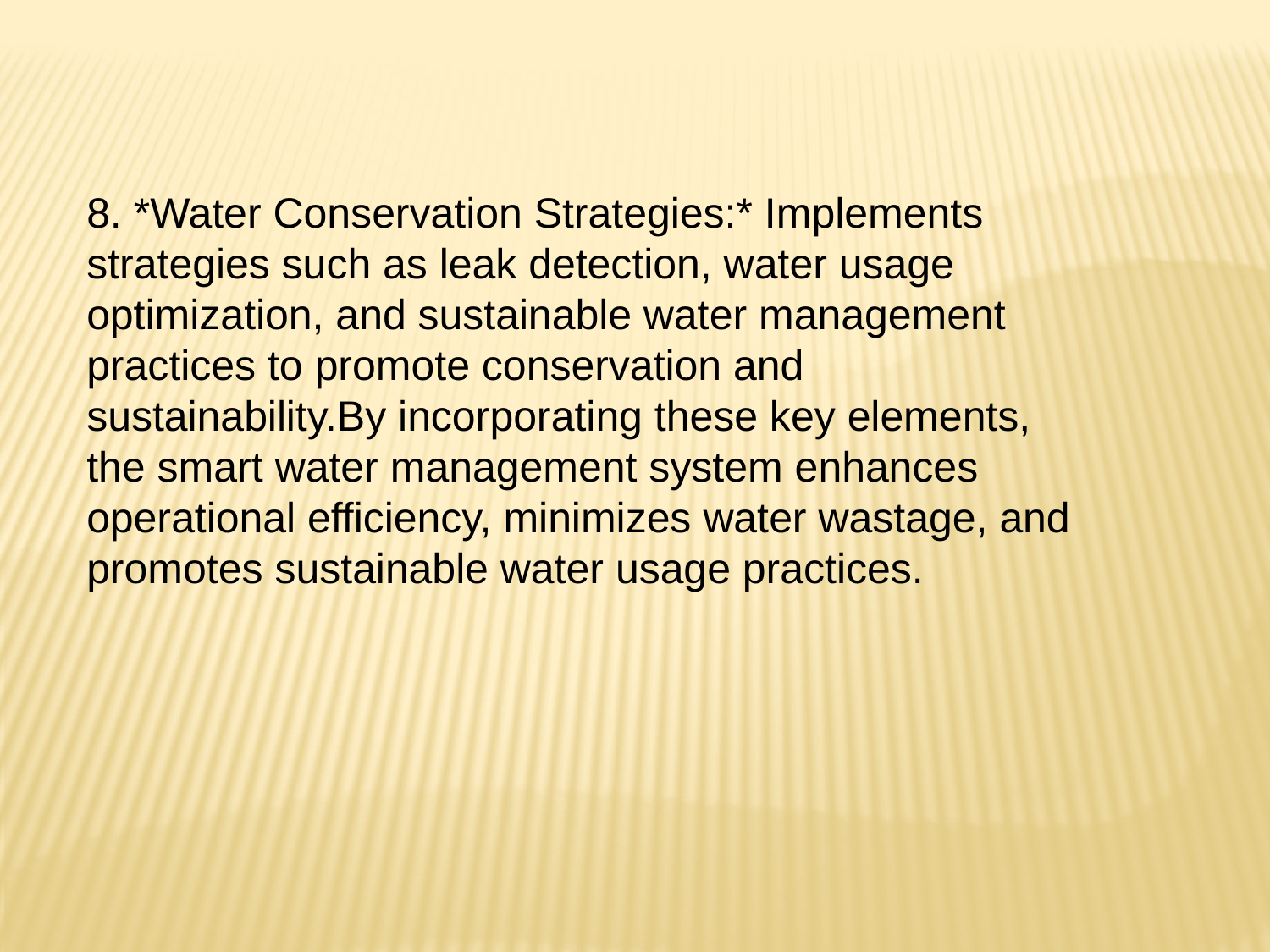

8. *Water Conservation Strategies:* Implements strategies such as leak detection, water usage optimization, and sustainable water management practices to promote conservation and sustainability.By incorporating these key elements, the smart water management system enhances operational efficiency, minimizes water wastage, and promotes sustainable water usage practices.